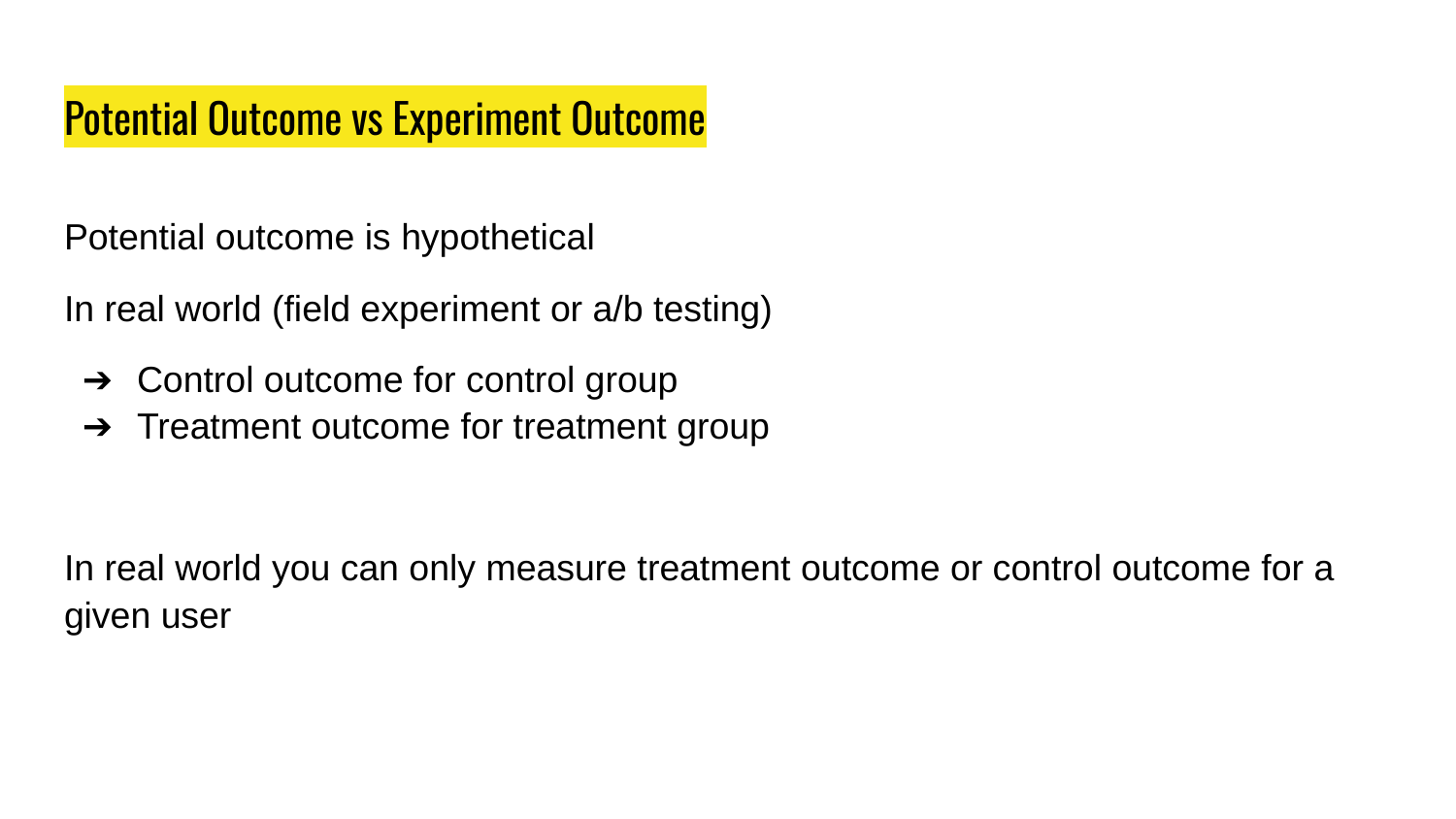

# Potential Outcome vs Experiment Outcome
Potential outcome is hypothetical
In real world (field experiment or a/b testing)
Control outcome for control group
Treatment outcome for treatment group

In real world you can only measure treatment outcome or control outcome for a given user